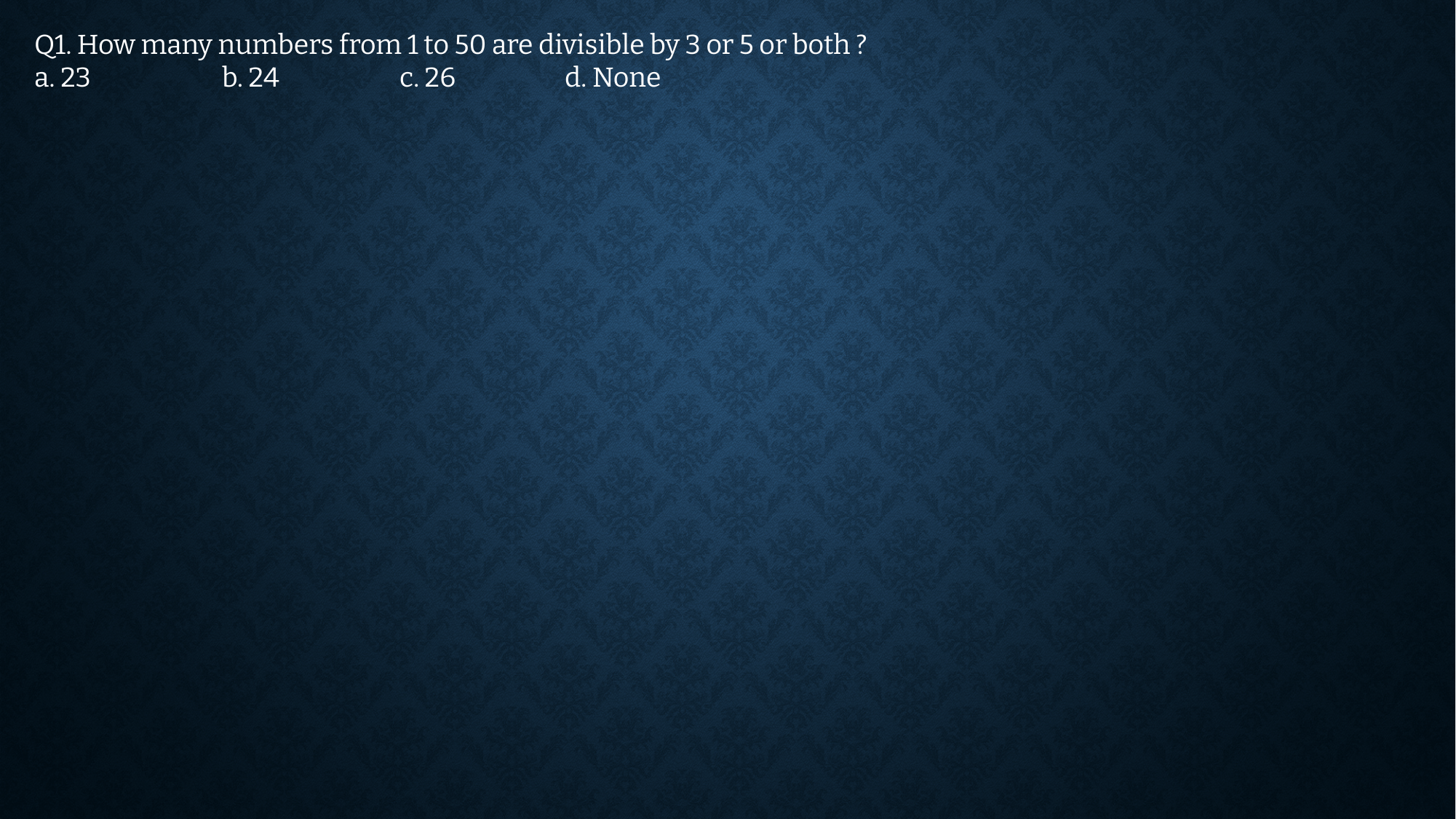

Q1. How many numbers from 1 to 50 are divisible by 3 or 5 or both ?
a. 23                        b. 24                      c. 26                    d. None